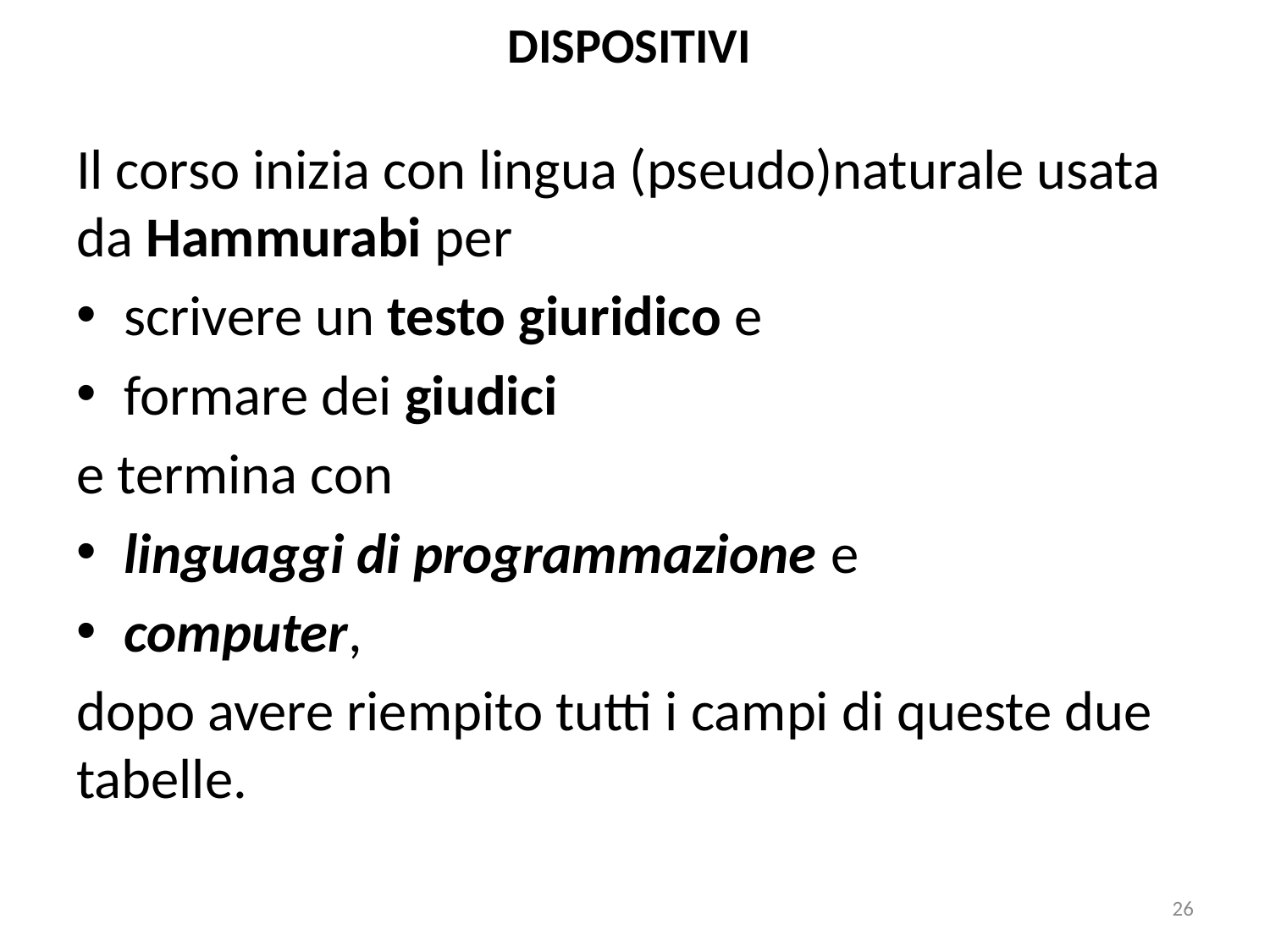

# DISPOSITIVI
Il corso inizia con lingua (pseudo)naturale usata da Hammurabi per
scrivere un testo giuridico e
formare dei giudici
e termina con
linguaggi di programmazione e
computer,
dopo avere riempito tutti i campi di queste due tabelle.

26